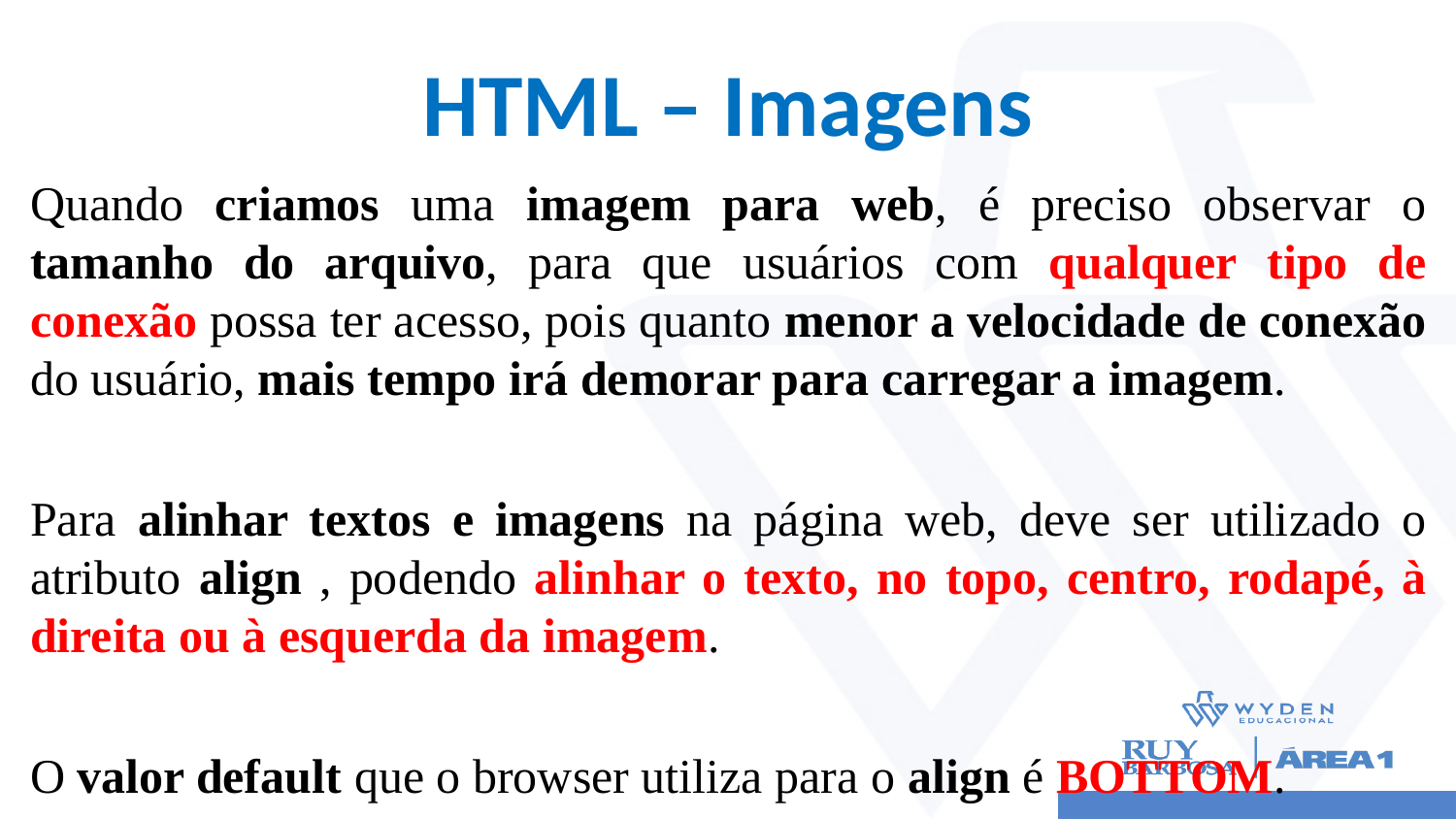

# HTML – Imagens
Quando criamos uma imagem para web, é preciso observar o tamanho do arquivo, para que usuários com qualquer tipo de conexão possa ter acesso, pois quanto menor a velocidade de conexão do usuário, mais tempo irá demorar para carregar a imagem.

Para alinhar textos e imagens na página web, deve ser utilizado o atributo align , podendo alinhar o texto, no topo, centro, rodapé, à direita ou à esquerda da imagem.

O valor default que o browser utiliza para o align é BOTTOM.